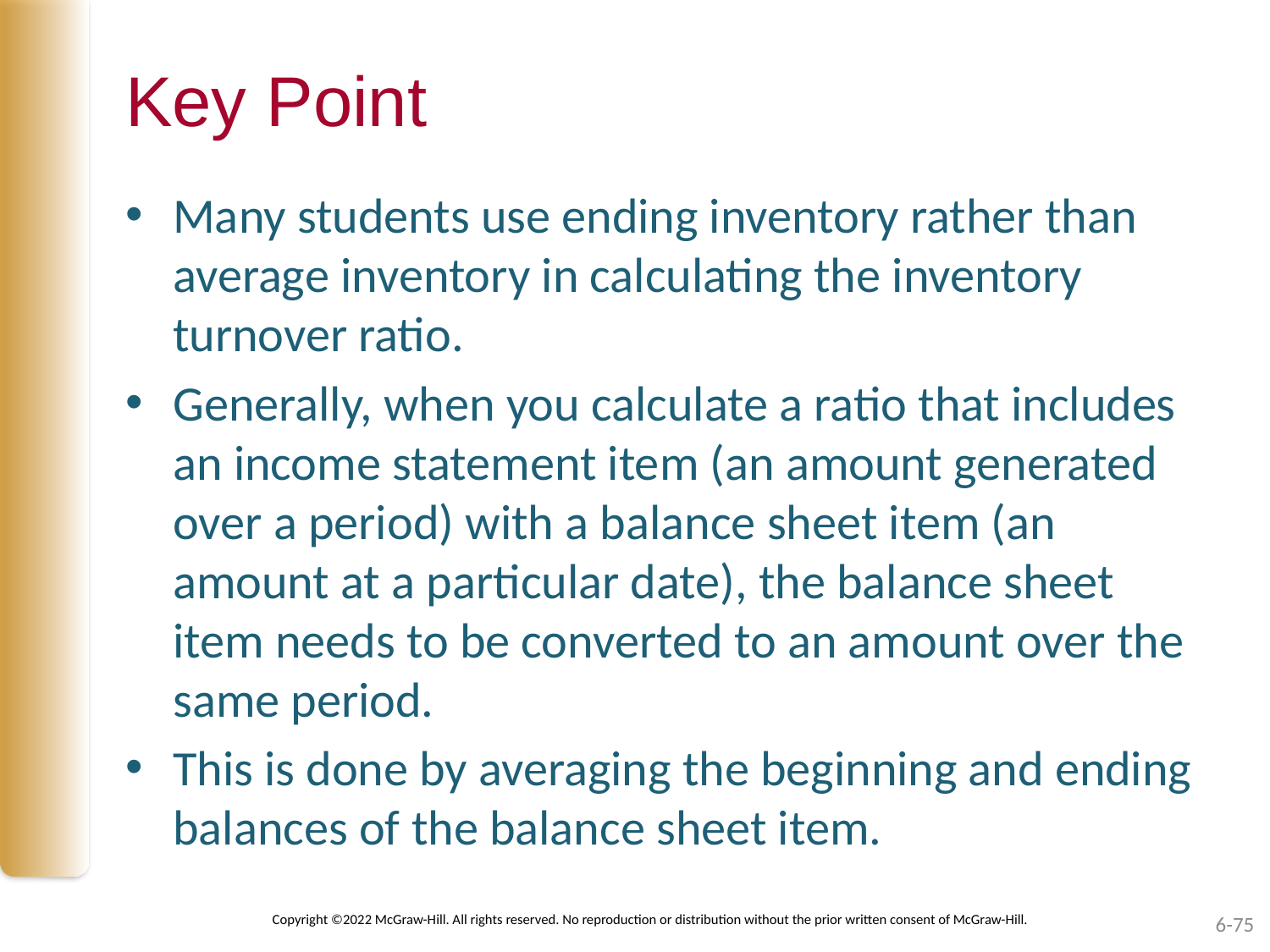

# Key Point
Many students use ending inventory rather than average inventory in calculating the inventory turnover ratio.
Generally, when you calculate a ratio that includes an income statement item (an amount generated over a period) with a balance sheet item (an amount at a particular date), the balance sheet item needs to be converted to an amount over the same period.
This is done by averaging the beginning and ending balances of the balance sheet item.
Copyright ©2022 McGraw-Hill. All rights reserved. No reproduction or distribution without the prior written consent of McGraw-Hill.